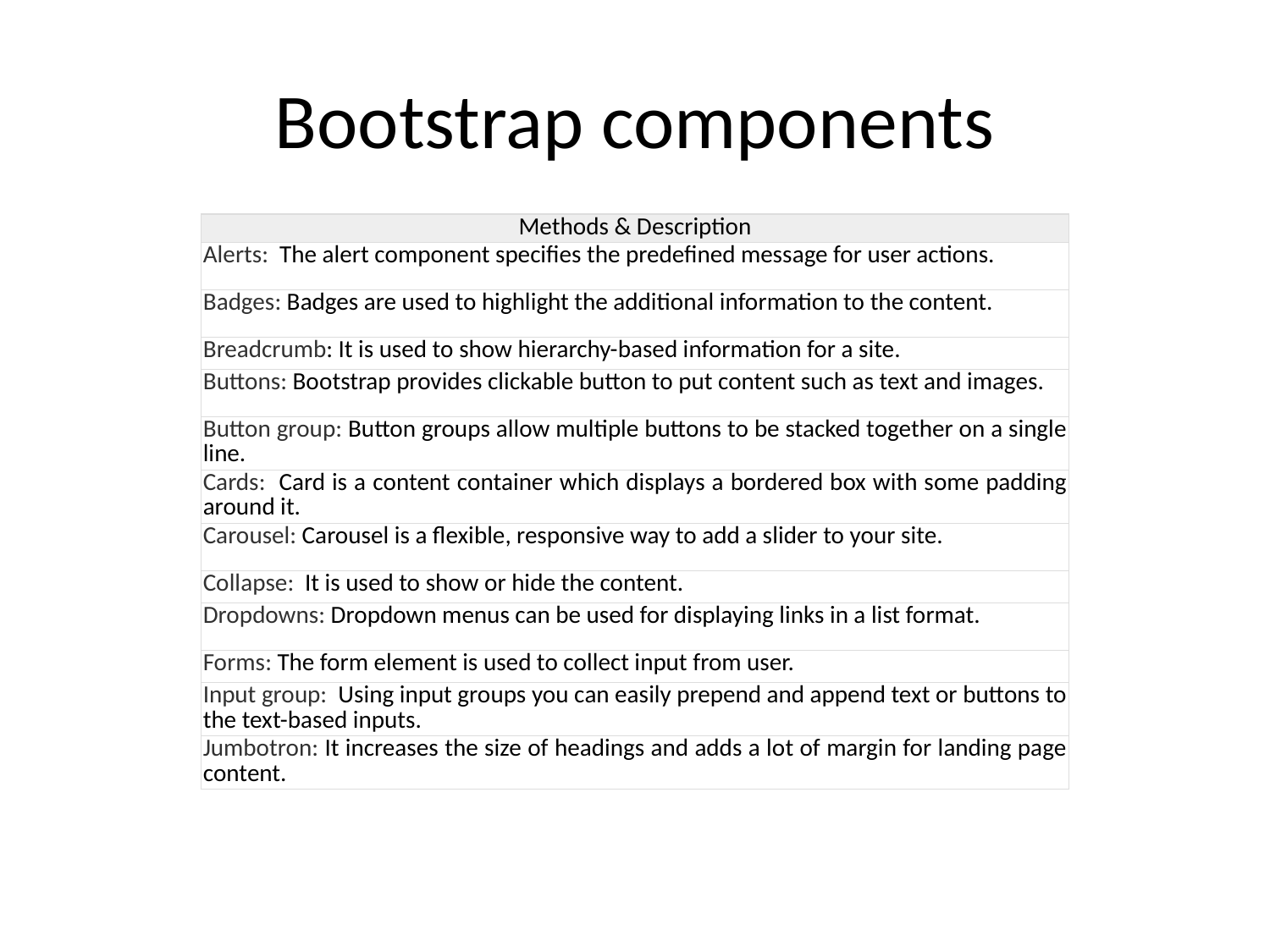

# Bootstrap components
| Methods & Description |
| --- |
| Alerts: The alert component specifies the predefined message for user actions. |
| Badges: Badges are used to highlight the additional information to the content. |
| Breadcrumb: It is used to show hierarchy-based information for a site. |
| Buttons: Bootstrap provides clickable button to put content such as text and images. |
| Button group: Button groups allow multiple buttons to be stacked together on a single line. |
| Cards: Card is a content container which displays a bordered box with some padding around it. |
| Carousel: Carousel is a flexible, responsive way to add a slider to your site. |
| Collapse: It is used to show or hide the content. |
| Dropdowns: Dropdown menus can be used for displaying links in a list format. |
| Forms: The form element is used to collect input from user. |
| Input group: Using input groups you can easily prepend and append text or buttons to the text-based inputs. |
| Jumbotron: It increases the size of headings and adds a lot of margin for landing page content. |